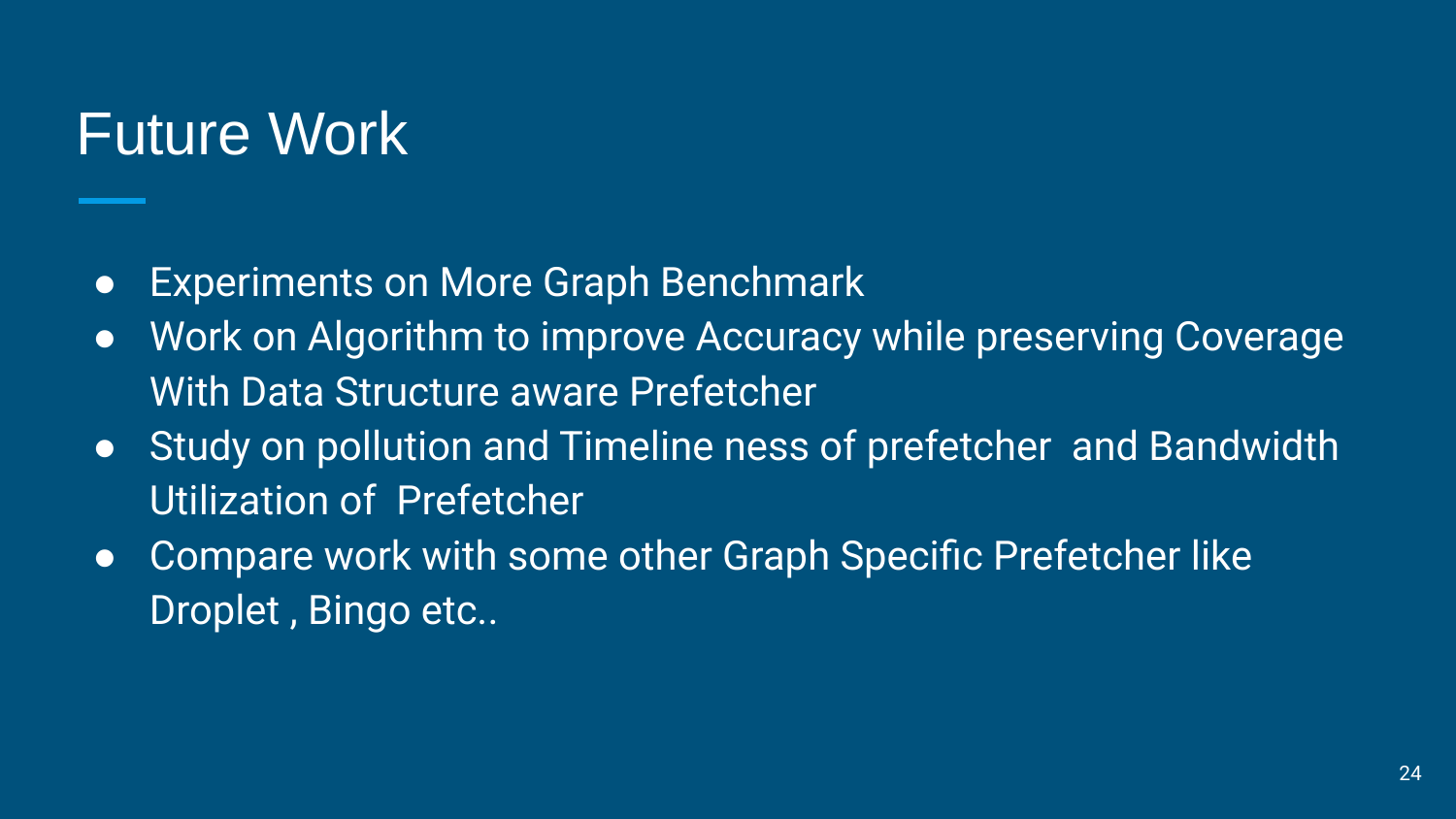

# Future Work
Experiments on More Graph Benchmark
Work on Algorithm to improve Accuracy while preserving Coverage With Data Structure aware Prefetcher
Study on pollution and Timeline ness of prefetcher  and Bandwidth Utilization of  Prefetcher
Compare work with some other Graph Specific Prefetcher like Droplet , Bingo etc..

24